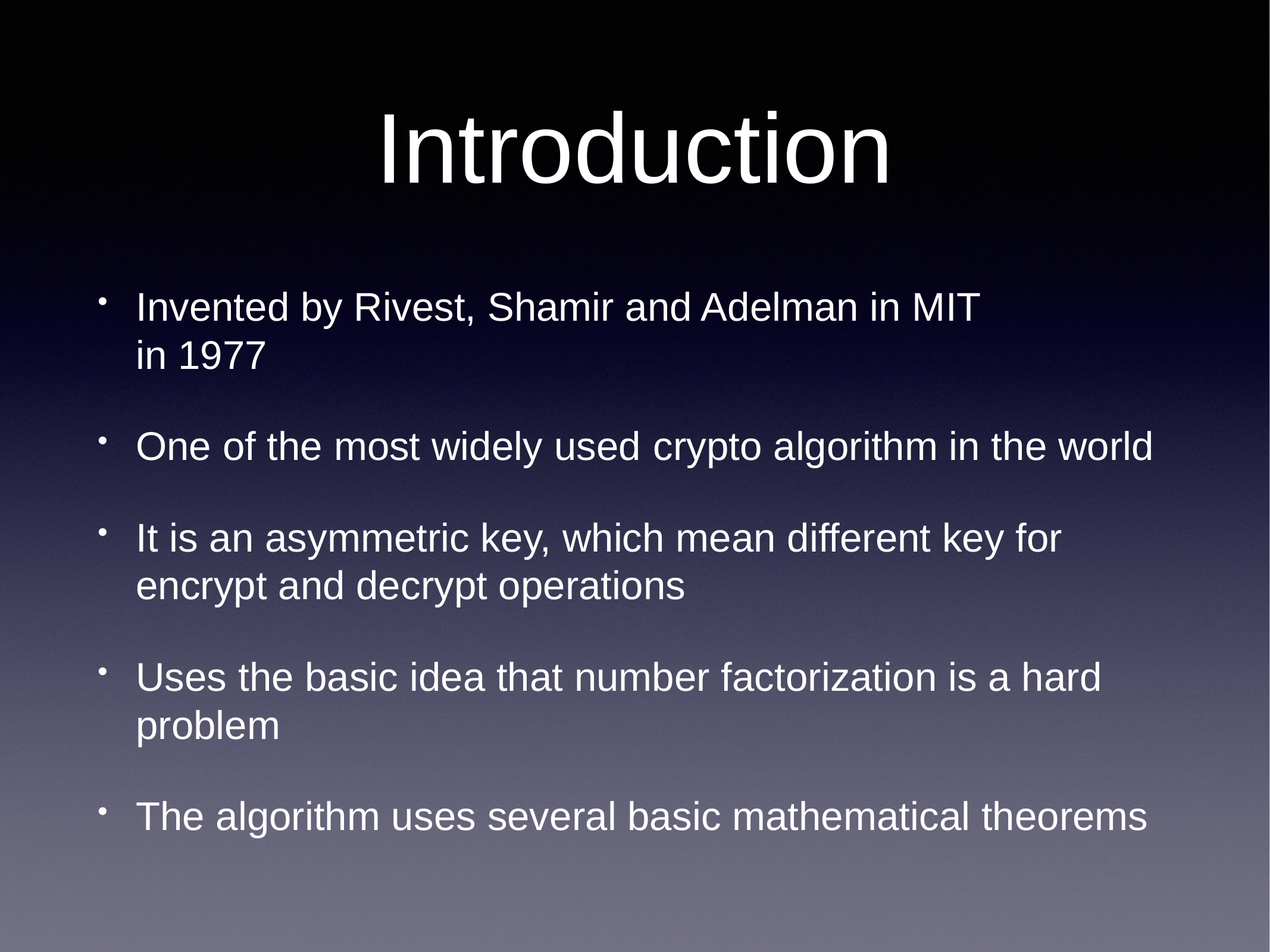

# Introduction
Invented by Rivest, Shamir and Adelman in MIT
in 1977
One of the most widely used crypto algorithm in the world
It is an asymmetric key, which mean different key for encrypt and decrypt operations
Uses the basic idea that number factorization is a hard problem
The algorithm uses several basic mathematical theorems